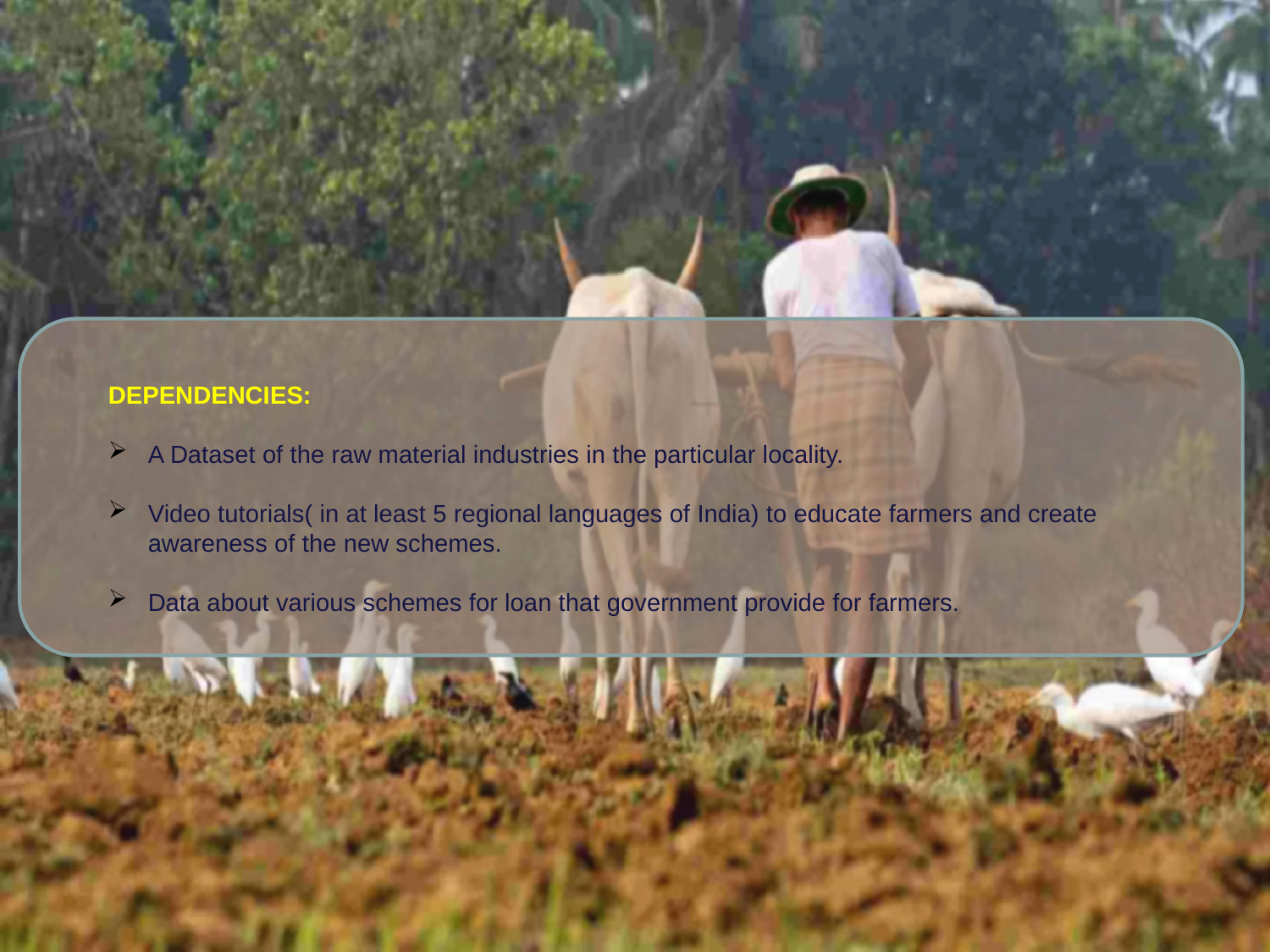

DEPENDENCIES:

A Dataset of the raw material industries in the particular locality.

Video tutorials( in at least 5 regional languages of India) to educate farmers and create awareness of the new schemes.

Data about various schemes for loan that government provide for farmers.